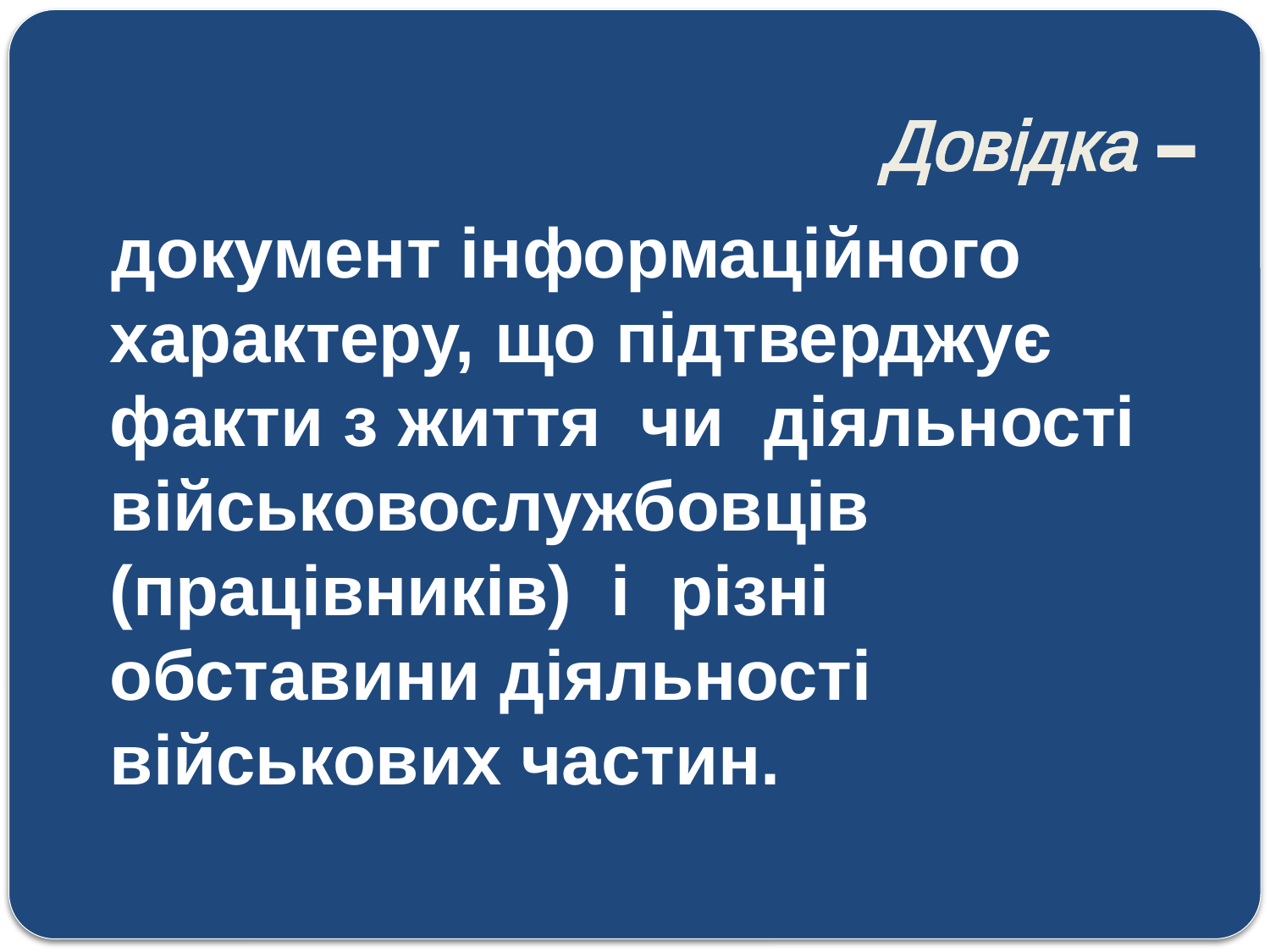

# Довідка –
  документ інформаційного характеру, що підтверджує факти з життя  чи  діяльності  військовослужбовців  (працівників)  і  різні  обставини діяльності військових частин.